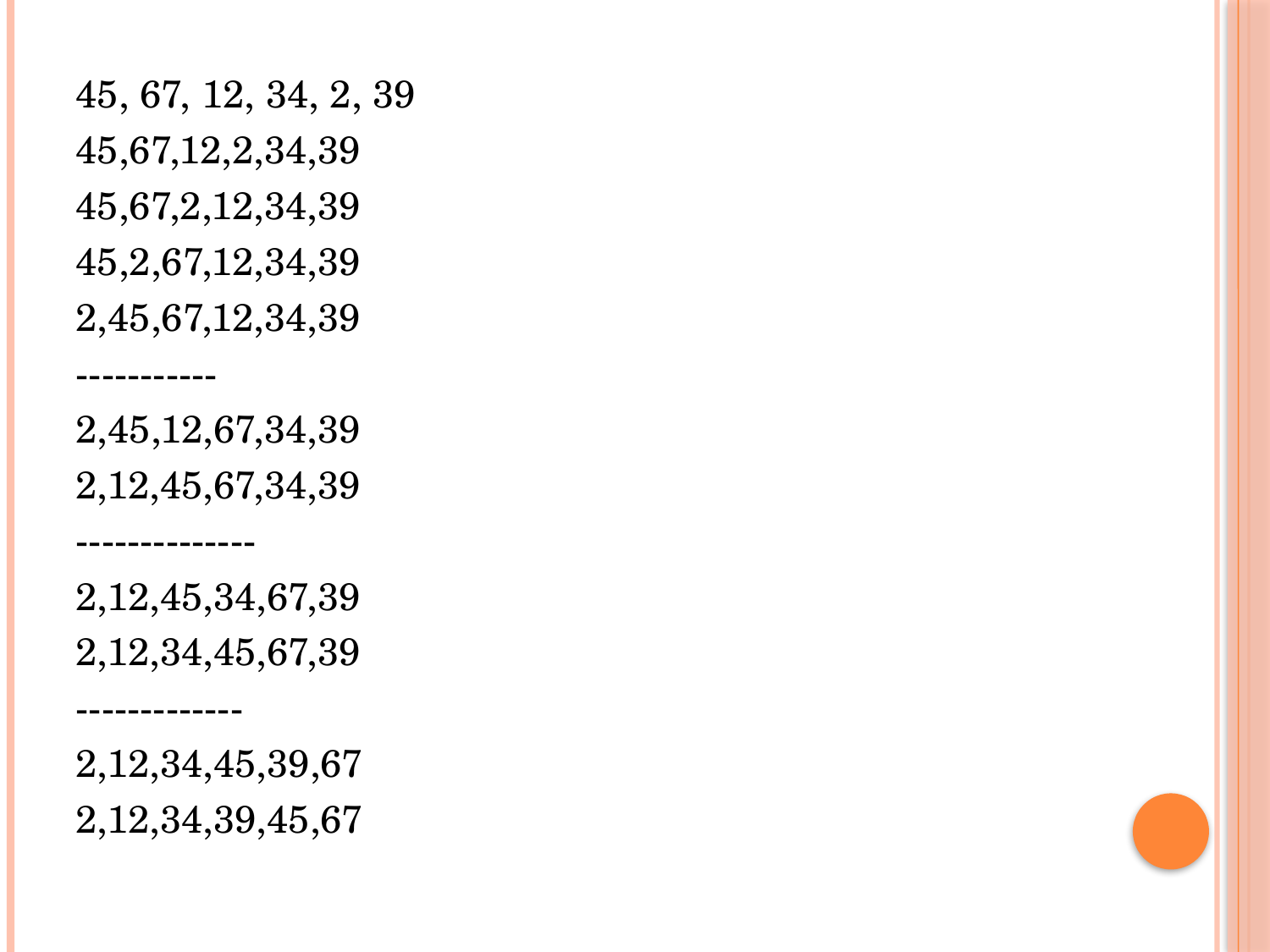

45, 67, 12, 34, 2, 39
45,67,12,2,34,39
45,67,2,12,34,39
45,2,67,12,34,39
2,45,67,12,34,39
-----------
2,45,12,67,34,39
2,12,45,67,34,39
--------------
2,12,45,34,67,39
2,12,34,45,67,39
-------------
2,12,34,45,39,67
2,12,34,39,45,67